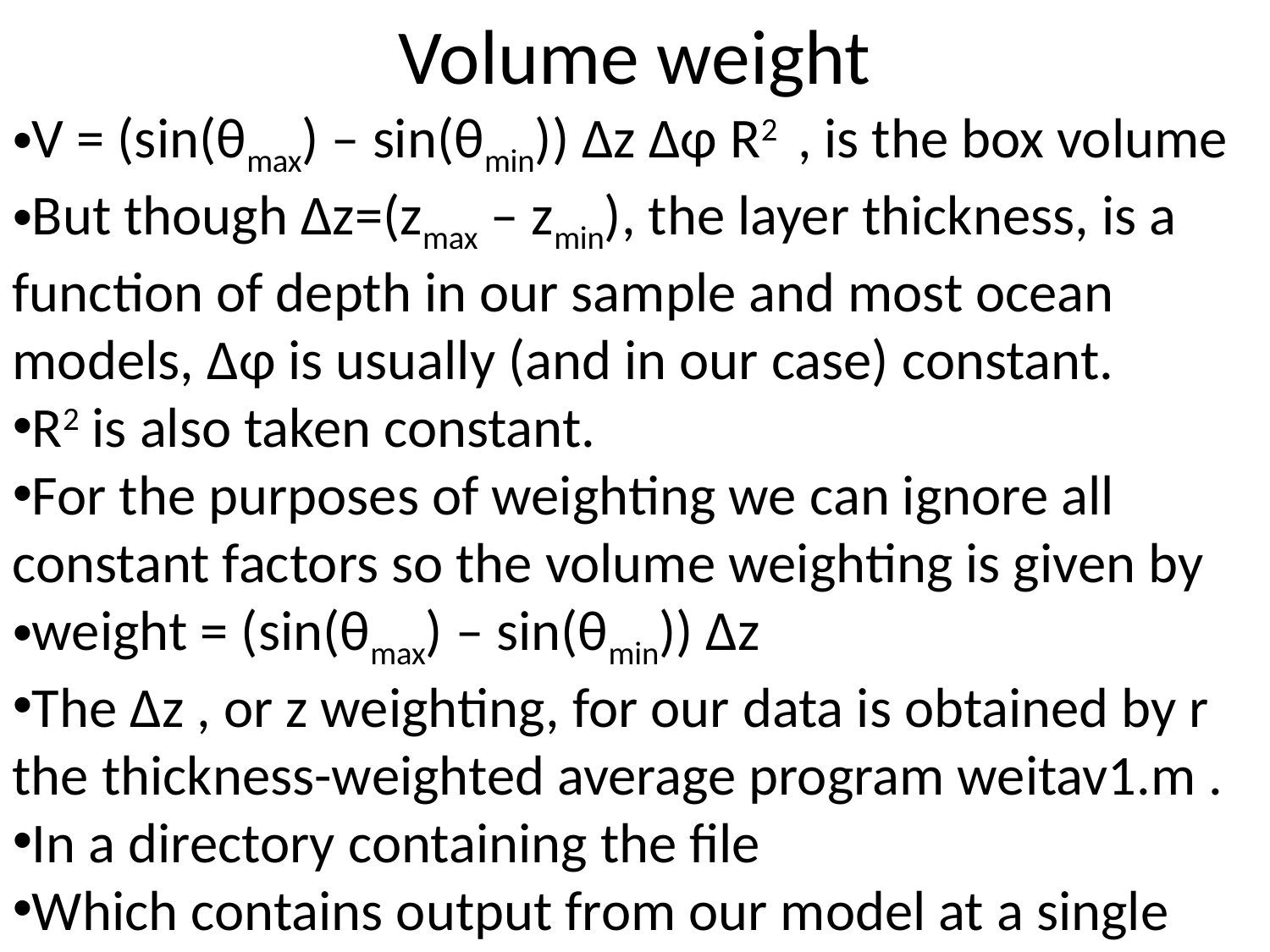

Volume weight
V = (sin(θmax) – sin(θmin)) Δz Δφ R2  , is the box volume
But though Δz=(zmax – zmin), the layer thickness, is a function of depth in our sample and most ocean models, Δφ is usually (and in our case) constant.
R2 is also taken constant.
For the purposes of weighting we can ignore all constant factors so the volume weighting is given by
weight = (sin(θmax) – sin(θmin)) Δz
The Δz , or z weighting, for our data is obtained by r the thickness-weighted average program weitav1.m .
In a directory containing the file
Which contains output from our model at a single column (a single latitude and a single longitude).